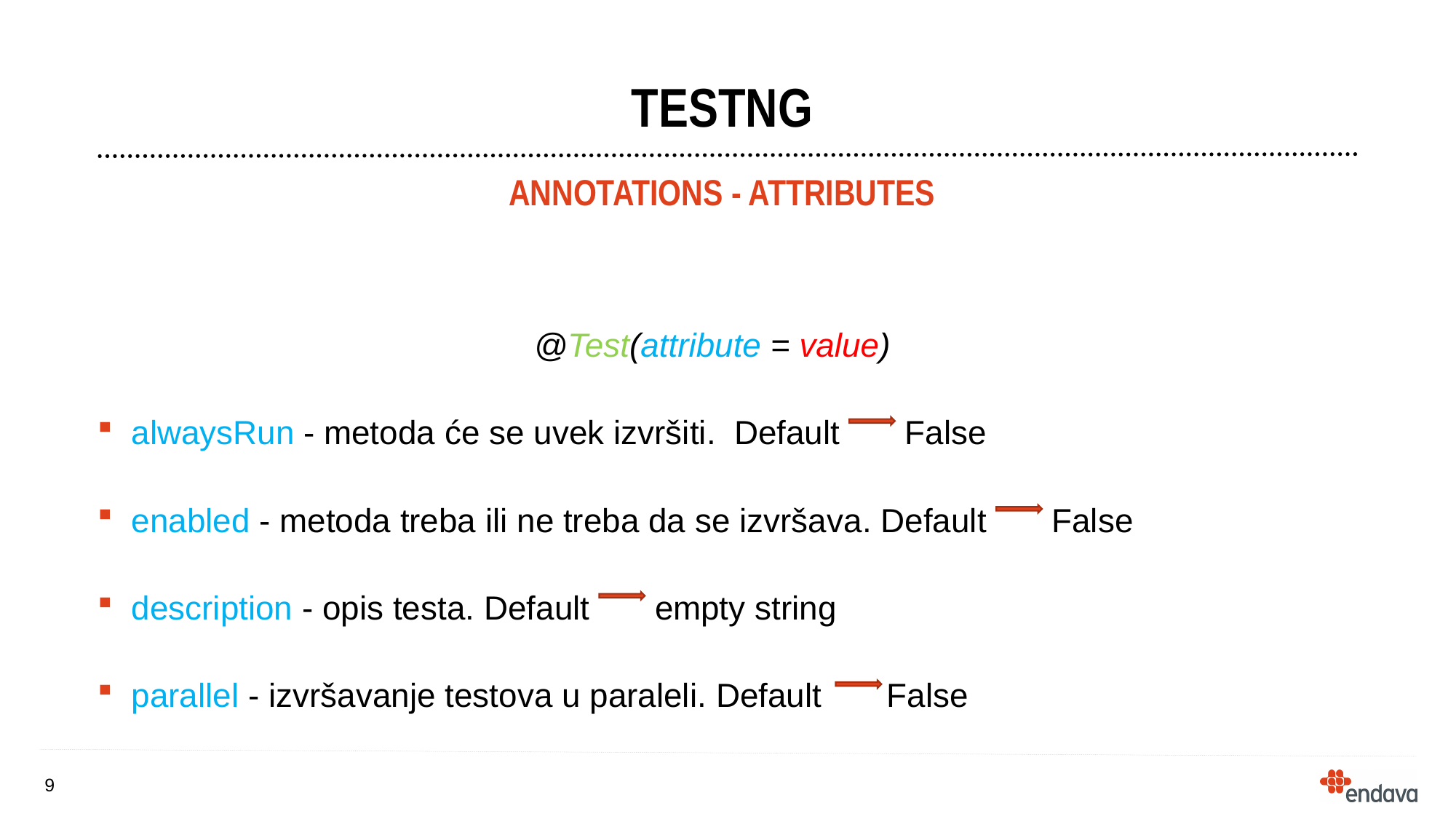

# ТеstNG
Annotations - Attributes
				@Test(attribute = value)
alwaysRun - metoda će se uvek izvršiti.  Default       False
enabled - metoda treba ili ne treba da se izvršava. Default       False
description - opis testa. Default       empty string
parallel - izvršavanje testova u paraleli. Default       False